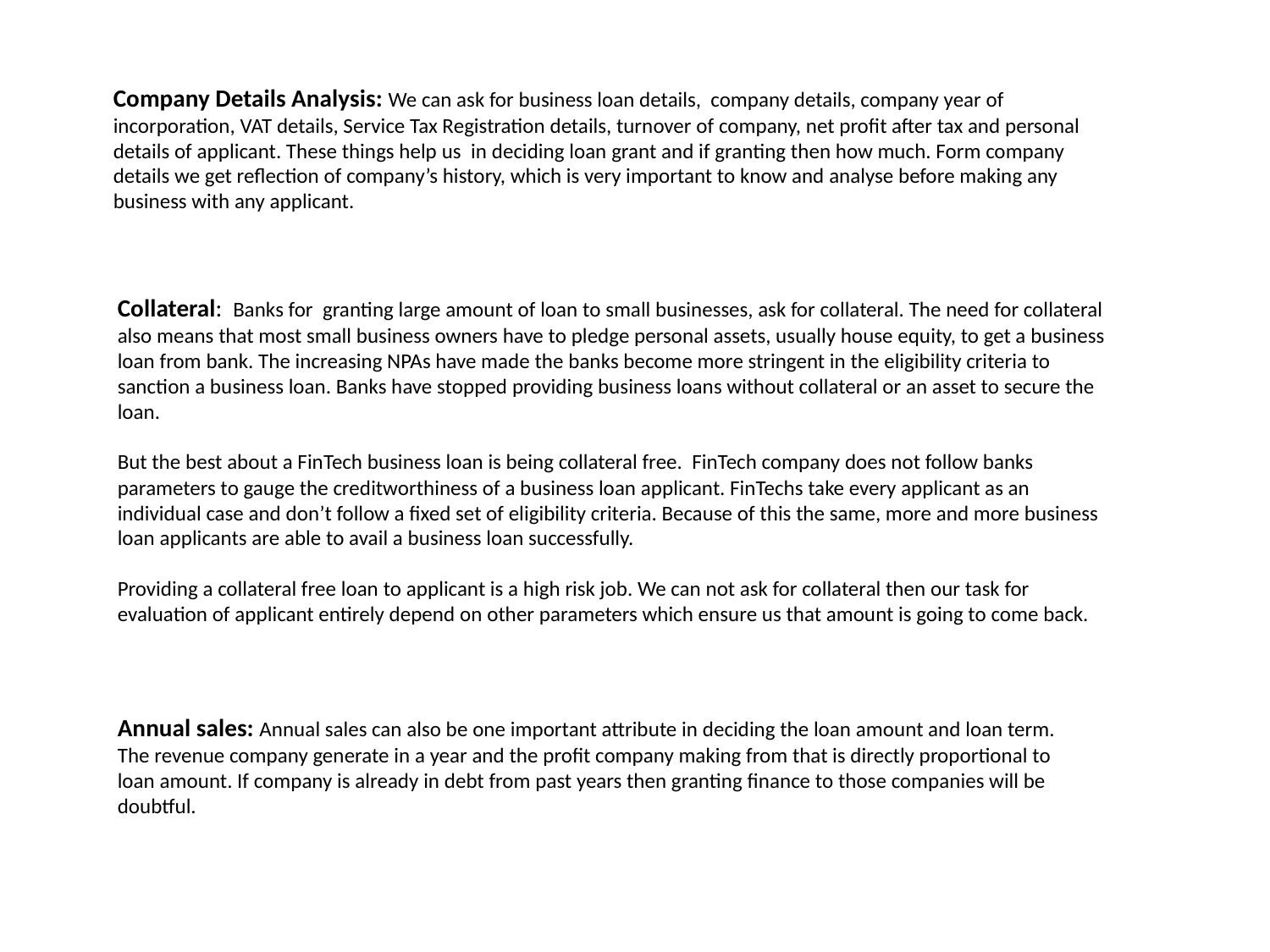

Company Details Analysis: We can ask for business loan details,  company details, company year of incorporation, VAT details, Service Tax Registration details, turnover of company, net profit after tax and personal details of applicant. These things help us  in deciding loan grant and if granting then how much. Form company details we get reflection of company’s history, which is very important to know and analyse before making any business with any applicant.
Collateral:  Banks for  granting large amount of loan to small businesses, ask for collateral. The need for collateral also means that most small business owners have to pledge personal assets, usually house equity, to get a business loan from bank. The increasing NPAs have made the banks become more stringent in the eligibility criteria to sanction a business loan. Banks have stopped providing business loans without collateral or an asset to secure the loan.

But the best about a FinTech business loan is being collateral free.  FinTech company does not follow banks parameters to gauge the creditworthiness of a business loan applicant. FinTechs take every applicant as an individual case and don’t follow a fixed set of eligibility criteria. Because of this the same, more and more business loan applicants are able to avail a business loan successfully.

Providing a collateral free loan to applicant is a high risk job. We can not ask for collateral then our task for evaluation of applicant entirely depend on other parameters which ensure us that amount is going to come back.

Annual sales: Annual sales can also be one important attribute in deciding the loan amount and loan term. The revenue company generate in a year and the profit company making from that is directly proportional to loan amount. If company is already in debt from past years then granting finance to those companies will be doubtful.